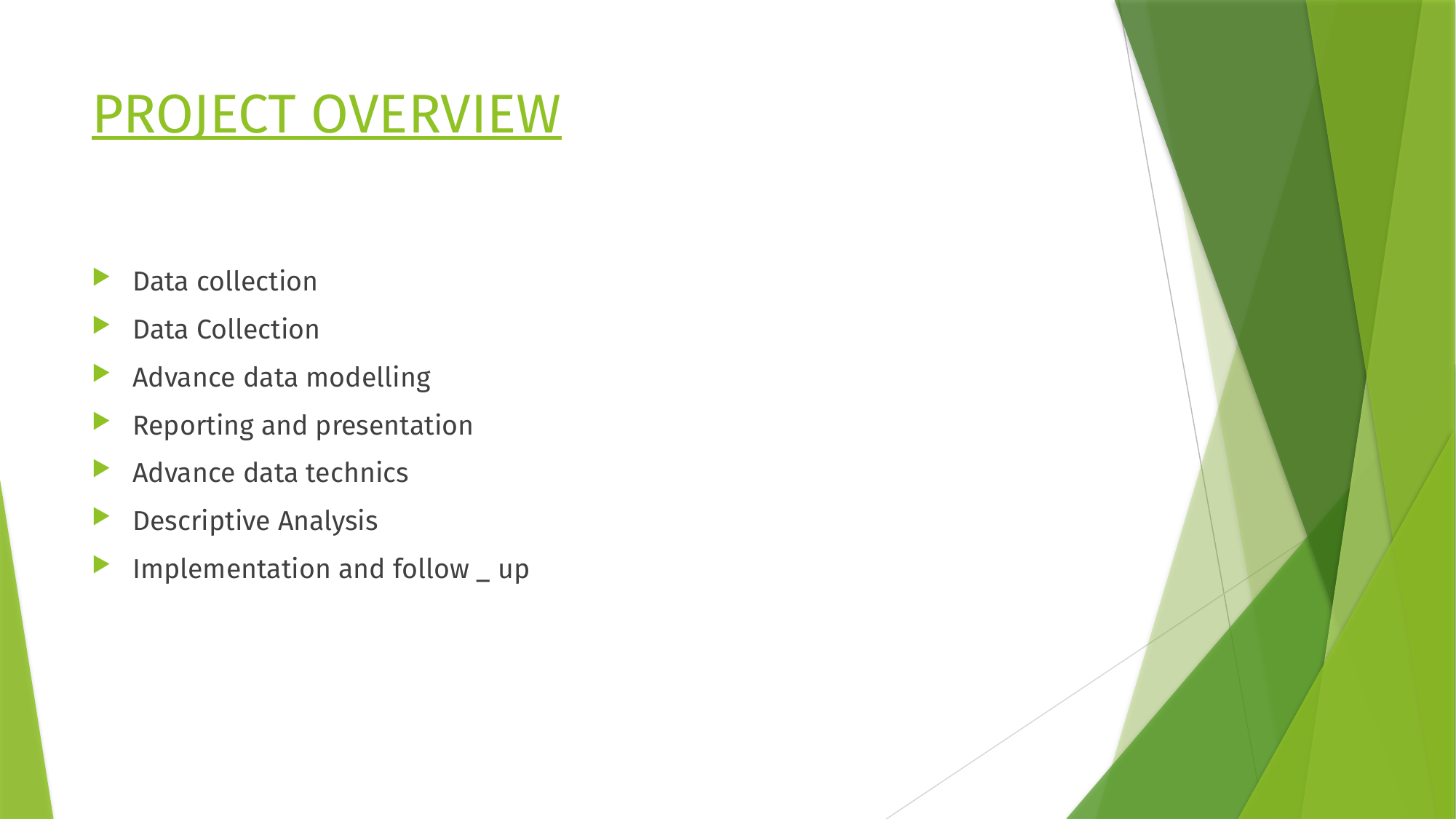

# PROJECT OVERVIEW
Data collection
Data Collection
Advance data modelling
Reporting and presentation
Advance data technics
Descriptive Analysis
Implementation and follow _ up